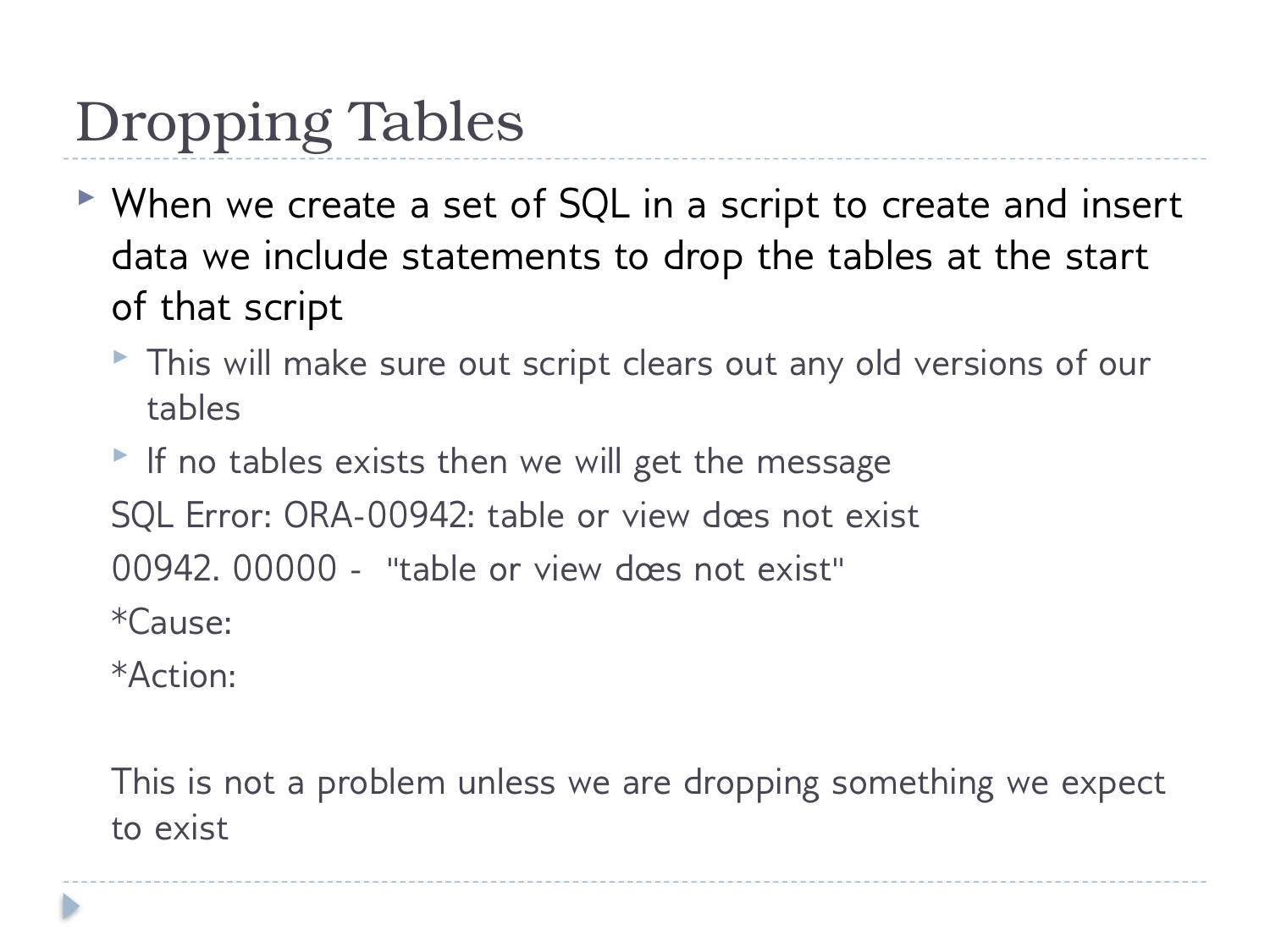

# Dropping Tables
When we create a set of SQL in a script to create and insert data we include statements to drop the tables at the start of that script
This will make sure out script clears out any old versions of our tables
If no tables exists then we will get the message
SQL Error: ORA-00942: table or view does not exist
00942. 00000 -  "table or view does not exist"
*Cause:
*Action:

This is not a problem unless we are dropping something we expect to exist